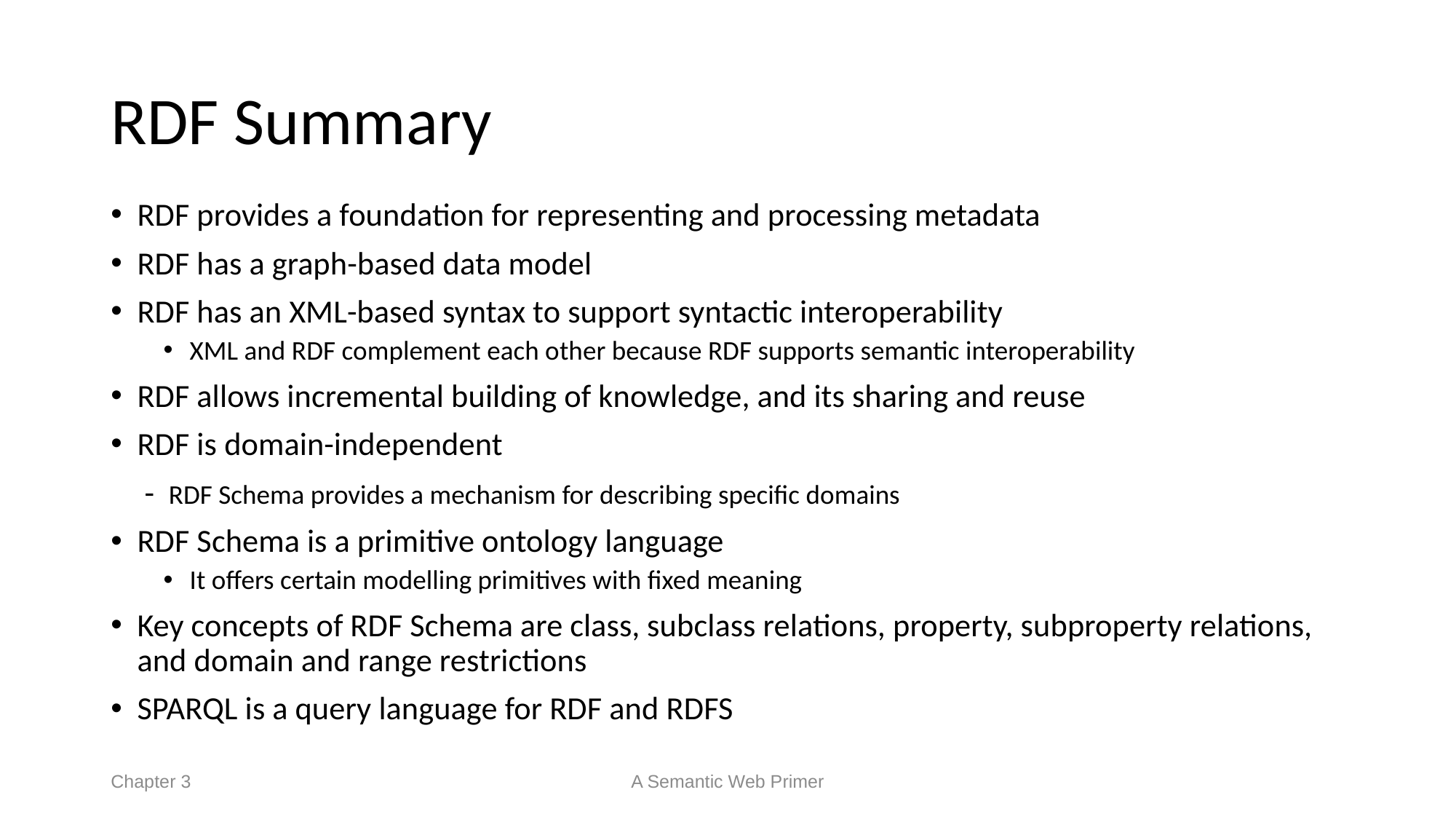

# RDF Summary
RDF provides a foundation for representing and processing metadata
RDF has a graph-based data model
RDF has an XML-based syntax to support syntactic interoperability
XML and RDF complement each other because RDF supports semantic interoperability
RDF allows incremental building of knowledge, and its sharing and reuse
RDF is domain-independent
	 -  RDF Schema provides a mechanism for describing specific domains
RDF Schema is a primitive ontology language
It offers certain modelling primitives with fixed meaning
Key concepts of RDF Schema are class, subclass relations, property, subproperty relations, and domain and range restrictions
SPARQL is a query language for RDF and RDFS

Chapter 3
A Semantic Web Primer
95